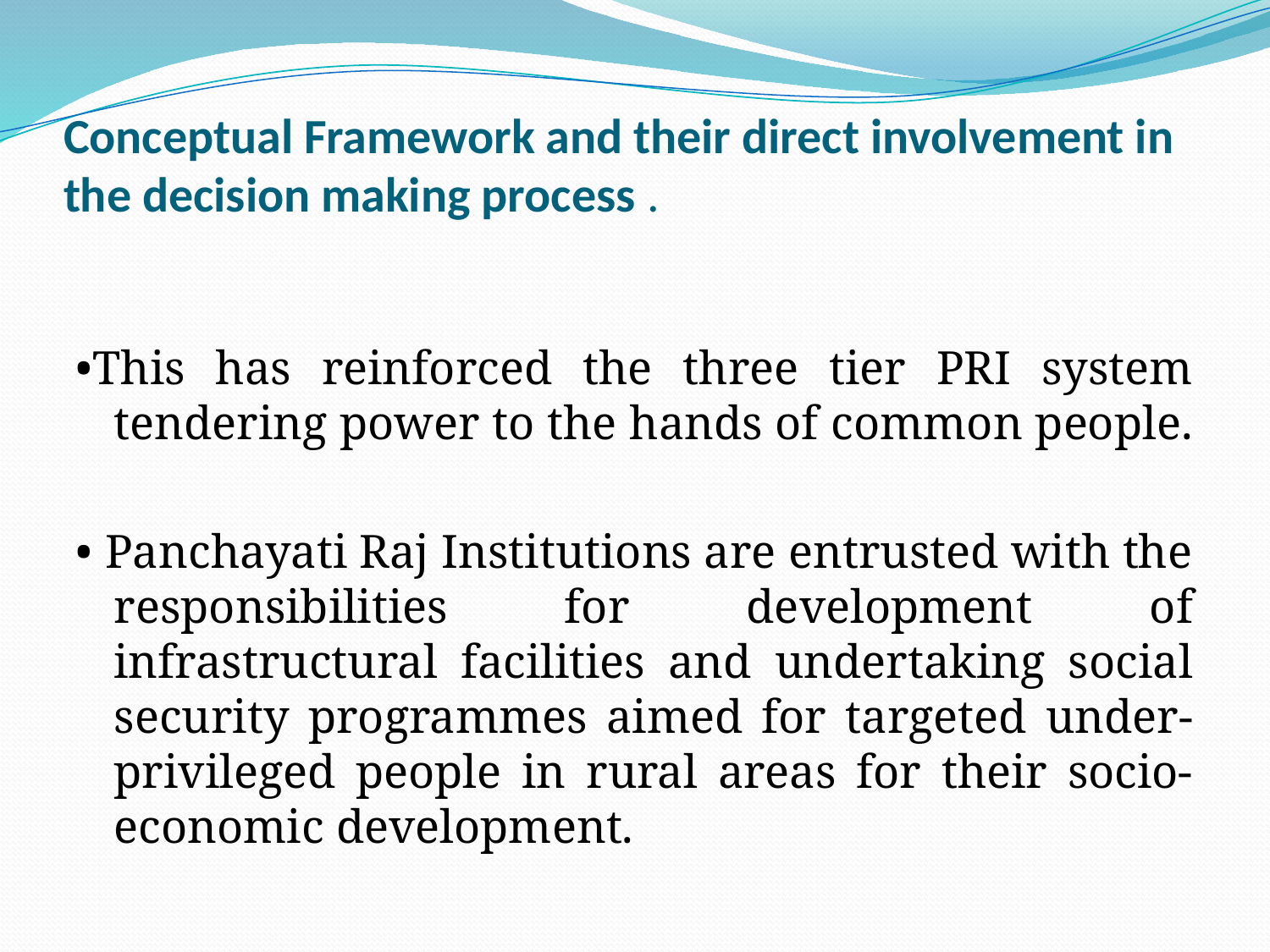

# Conceptual Framework and their direct involvement in the decision making process .

•This has reinforced the three tier PRI system tendering power to the hands of common people.

• Panchayati Raj Institutions are entrusted with the responsibilities for development of infrastructural facilities and undertaking social security programmes aimed for targeted under-privileged people in rural areas for their socio-economic development.